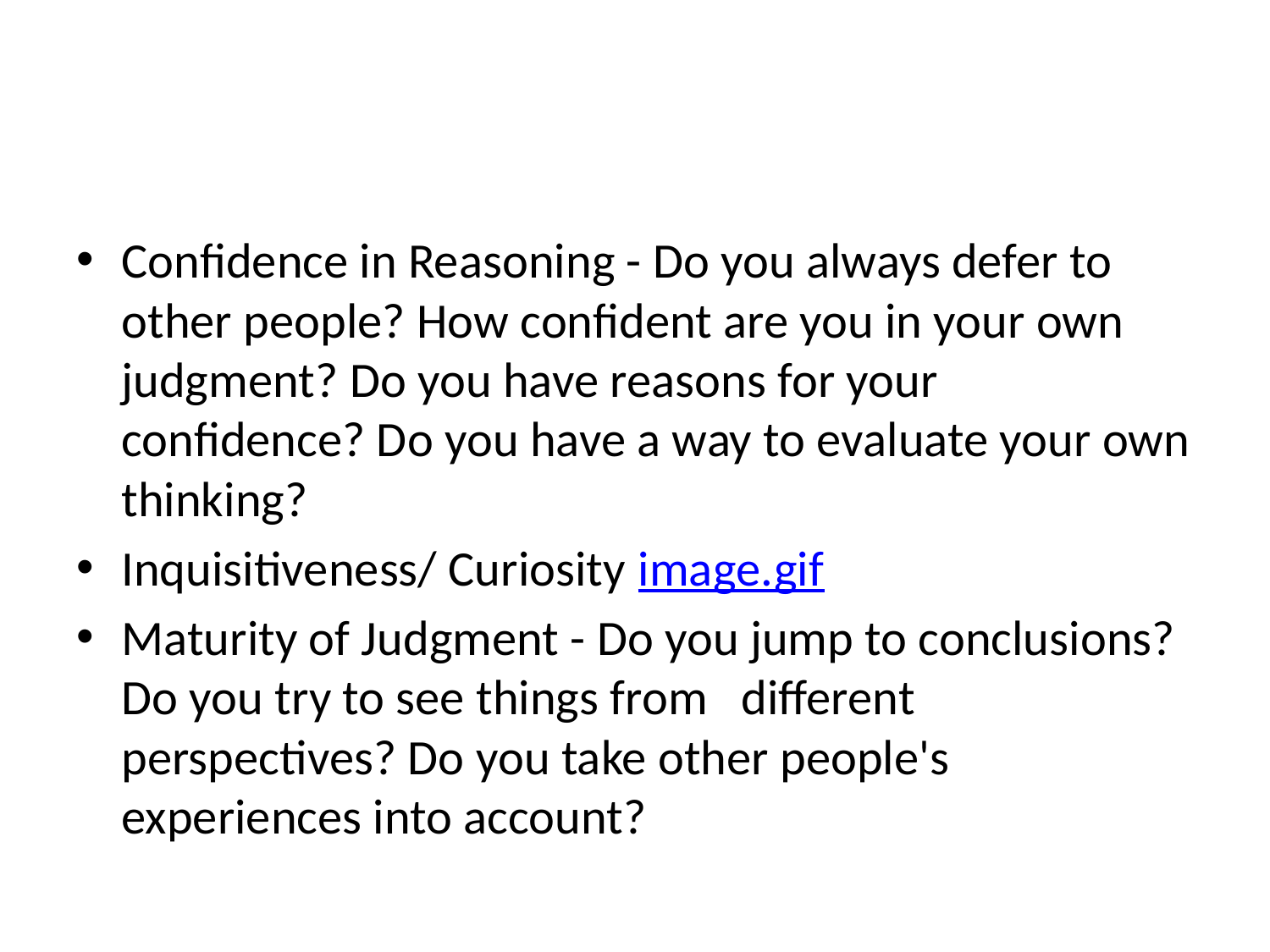

#
Confidence in Reasoning - Do you always defer to other people? How confident are you in your own judgment? Do you have reasons for your confidence? Do you have a way to evaluate your own thinking?
Inquisitiveness/ Curiosity image.gif
Maturity of Judgment - Do you jump to conclusions? Do you try to see things from   different perspectives? Do you take other people's experiences into account?